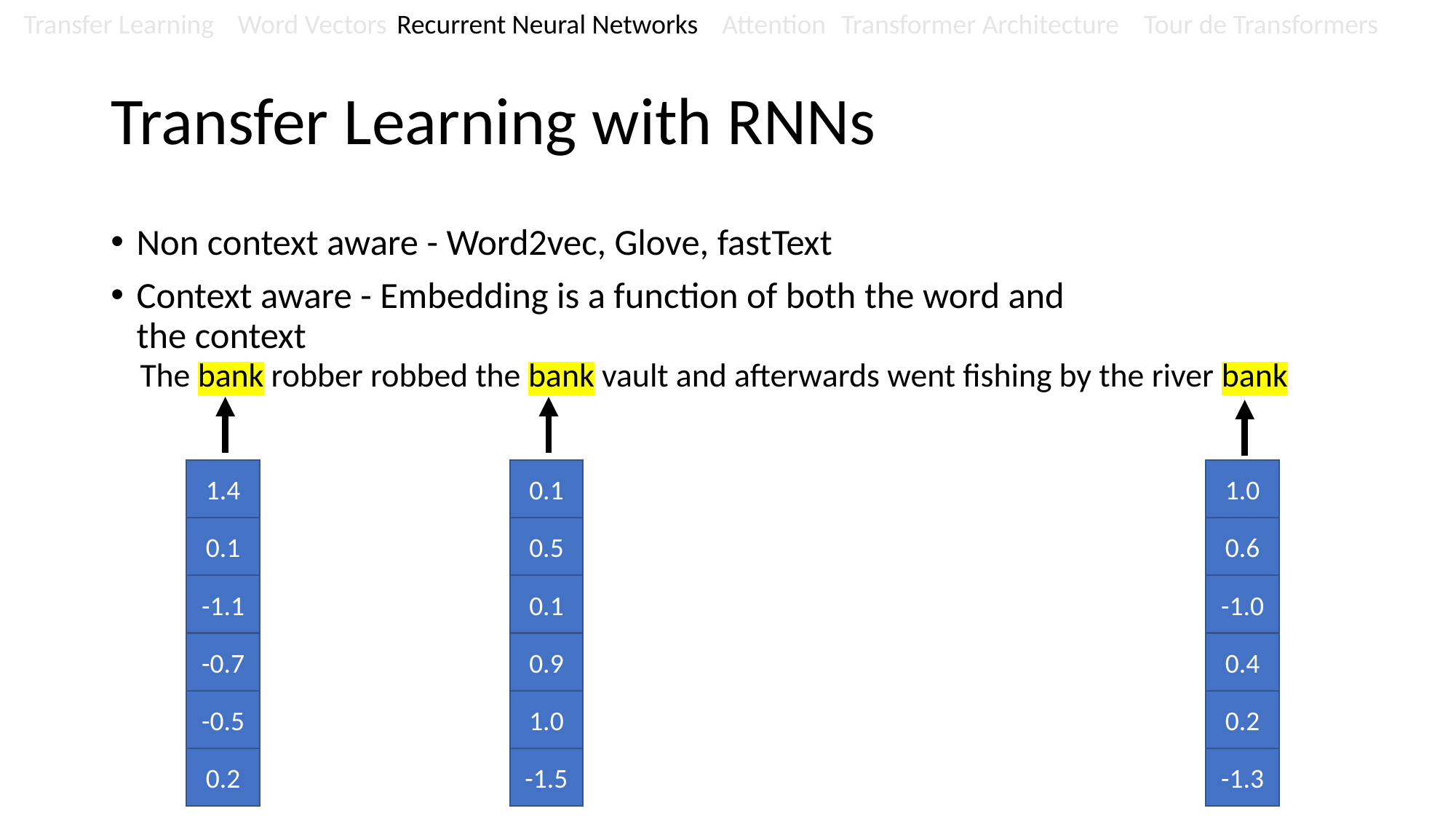

Transfer Learning
Word Vectors
Recurrent Neural Networks
Attention
Transformer Architecture
Tour de Transformers
# Transfer Learning with RNNs
Non context aware - Word2vec, Glove, fastText
Context aware - Embedding is a function of both the word and the context
The bank robber robbed the bank vault and afterwards went fishing by the river bank
1.4
0.1
-1.1
-0.7
-0.5
0.2
0.1
0.5
0.1
0.9
1.0
-1.5
1.0
0.6
-1.0
0.4
0.2
-1.3